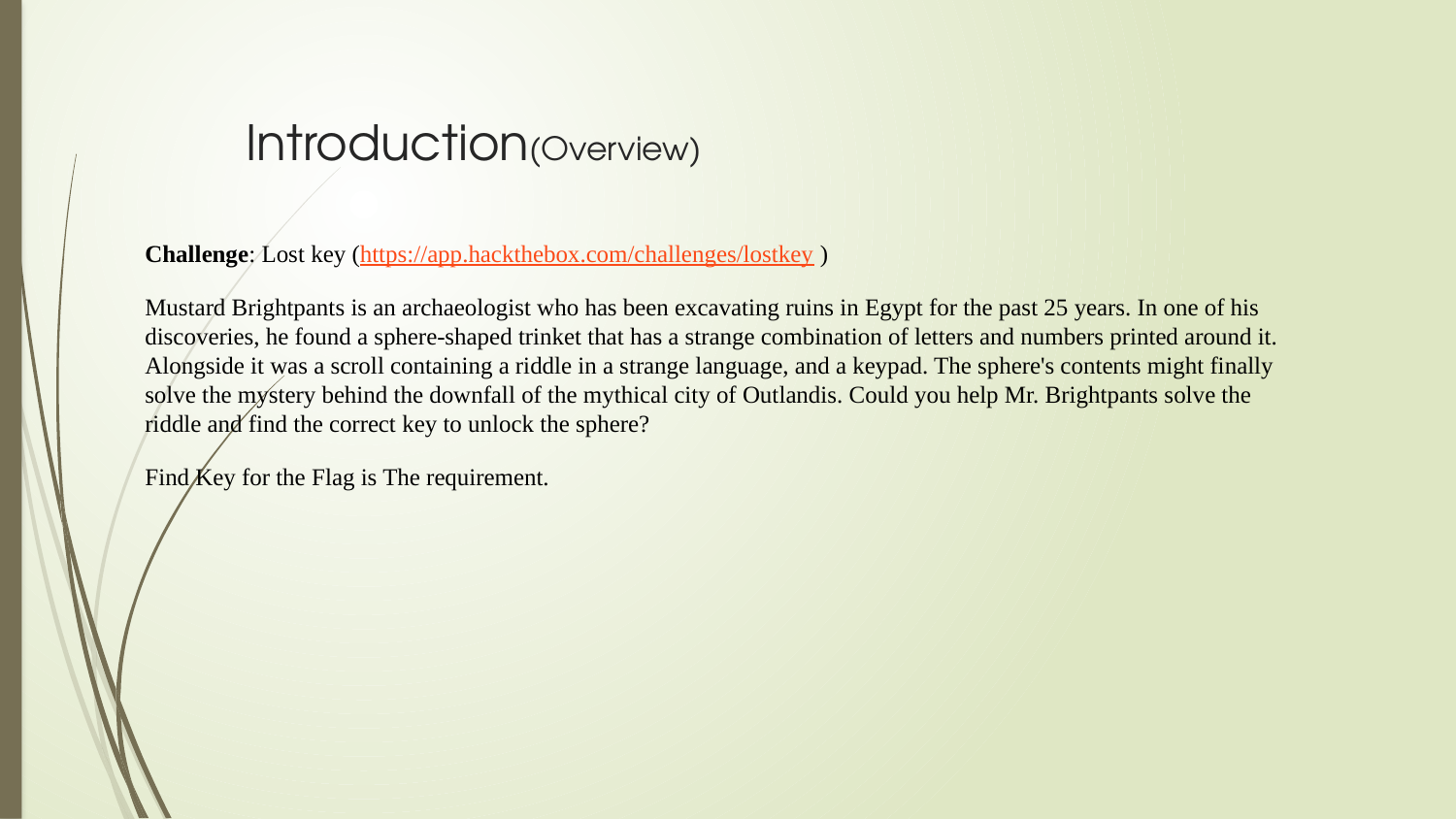

# Introduction(Overview)
Challenge: Lost key (https://app.hackthebox.com/challenges/lostkey )
Mustard Brightpants is an archaeologist who has been excavating ruins in Egypt for the past 25 years. In one of his discoveries, he found a sphere-shaped trinket that has a strange combination of letters and numbers printed around it. Alongside it was a scroll containing a riddle in a strange language, and a keypad. The sphere's contents might finally solve the mystery behind the downfall of the mythical city of Outlandis. Could you help Mr. Brightpants solve the riddle and find the correct key to unlock the sphere?
Find Key for the Flag is The requirement.